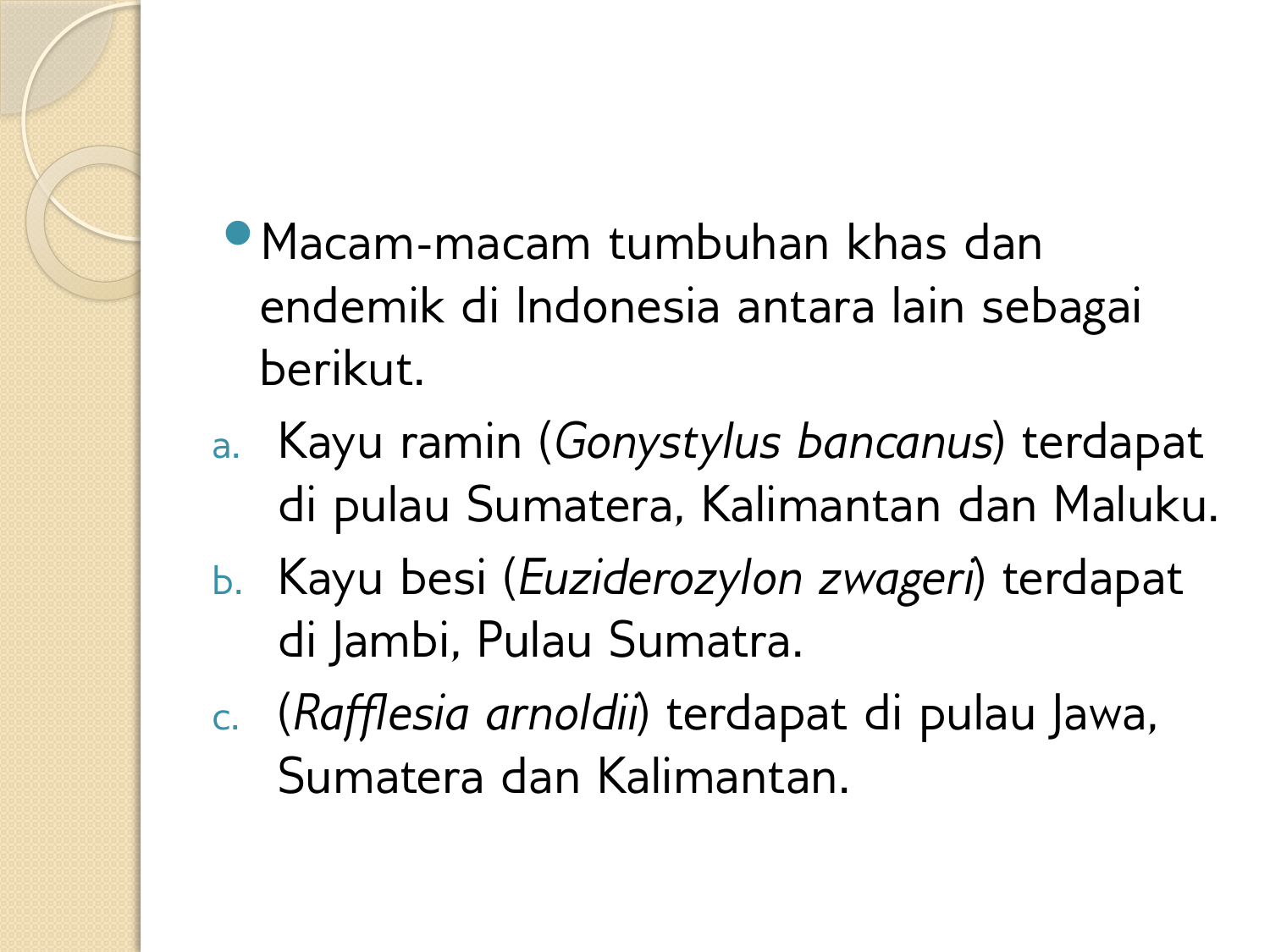

#
Macam-macam tumbuhan khas dan endemik di Indonesia antara lain sebagai berikut.
Kayu ramin (Gonystylus bancanus) terdapat di pulau Sumatera, Kalimantan dan Maluku.
Kayu besi (Euziderozylon zwageri) terdapat di Jambi, Pulau Sumatra.
(Rafflesia arnoldii) terdapat di pulau Jawa, Sumatera dan Kalimantan.